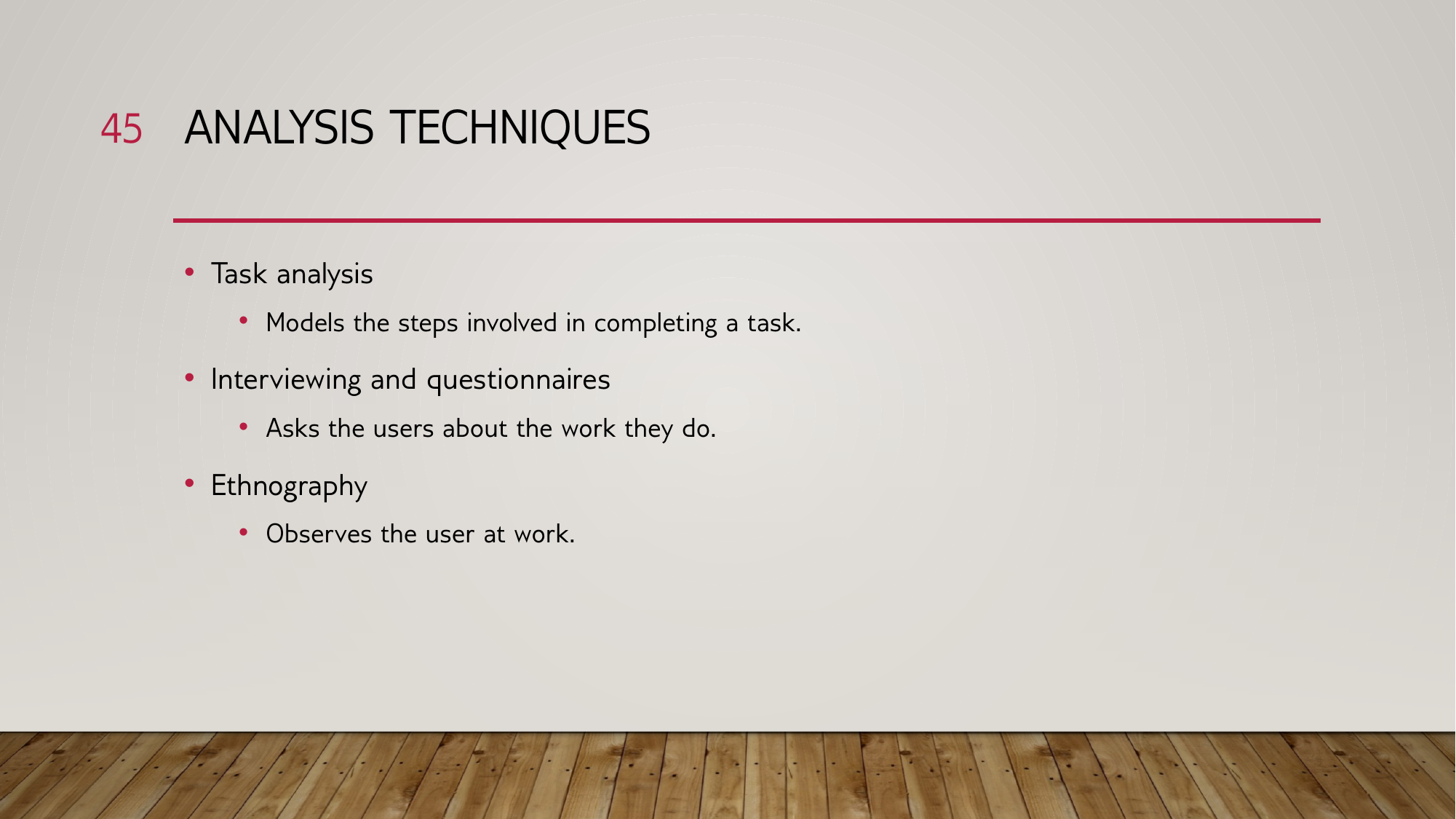

45
# Analysis techniques
Task analysis
Models the steps involved in completing a task.
Interviewing and questionnaires
Asks the users about the work they do.
Ethnography
Observes the user at work.